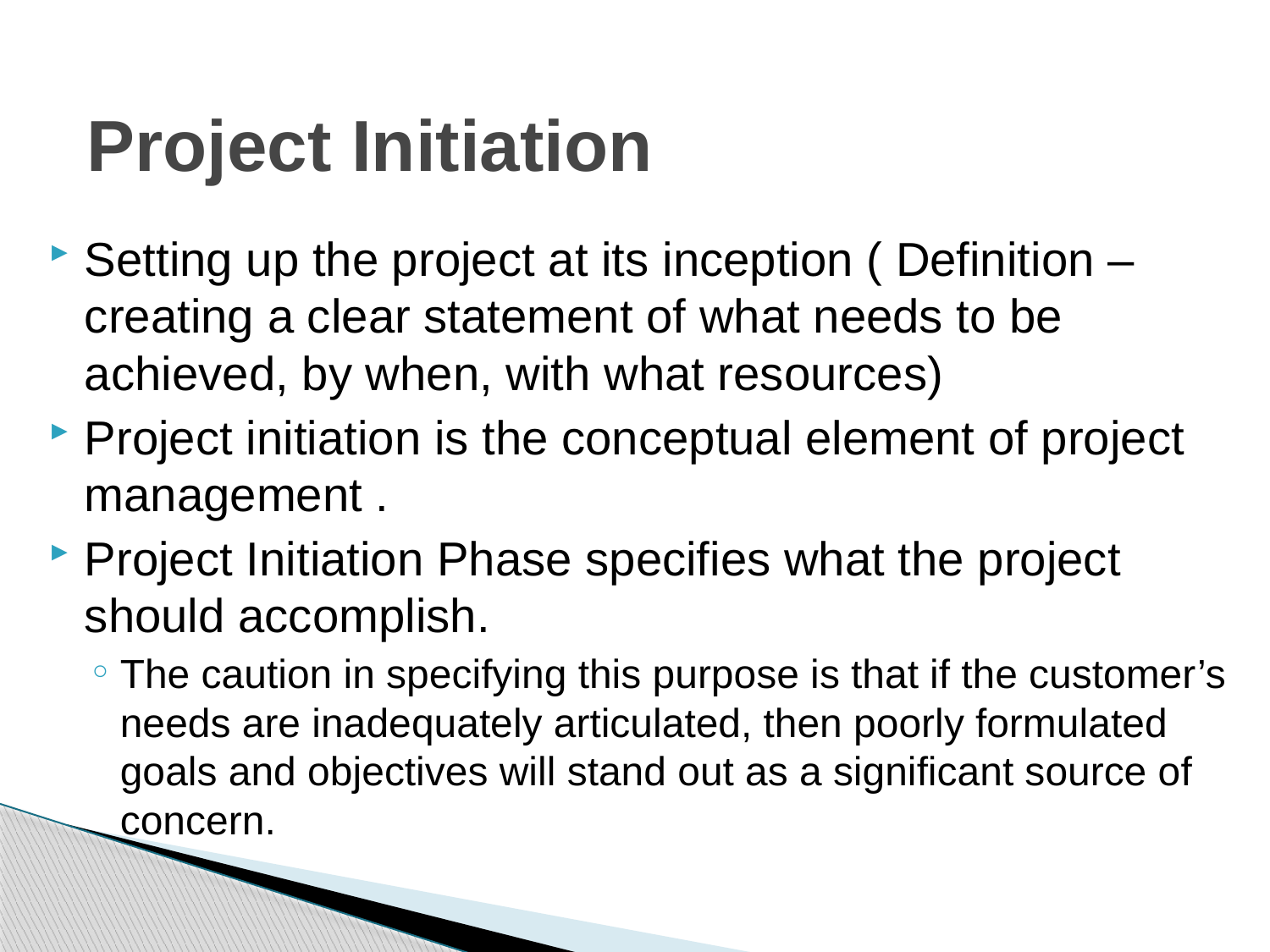

# Project Initiation
Setting up the project at its inception ( Definition – creating a clear statement of what needs to be achieved, by when, with what resources)
Project initiation is the conceptual element of project management .
Project Initiation Phase specifies what the project should accomplish.
The caution in specifying this purpose is that if the customer’s needs are inadequately articulated, then poorly formulated goals and objectives will stand out as a significant source of concern.